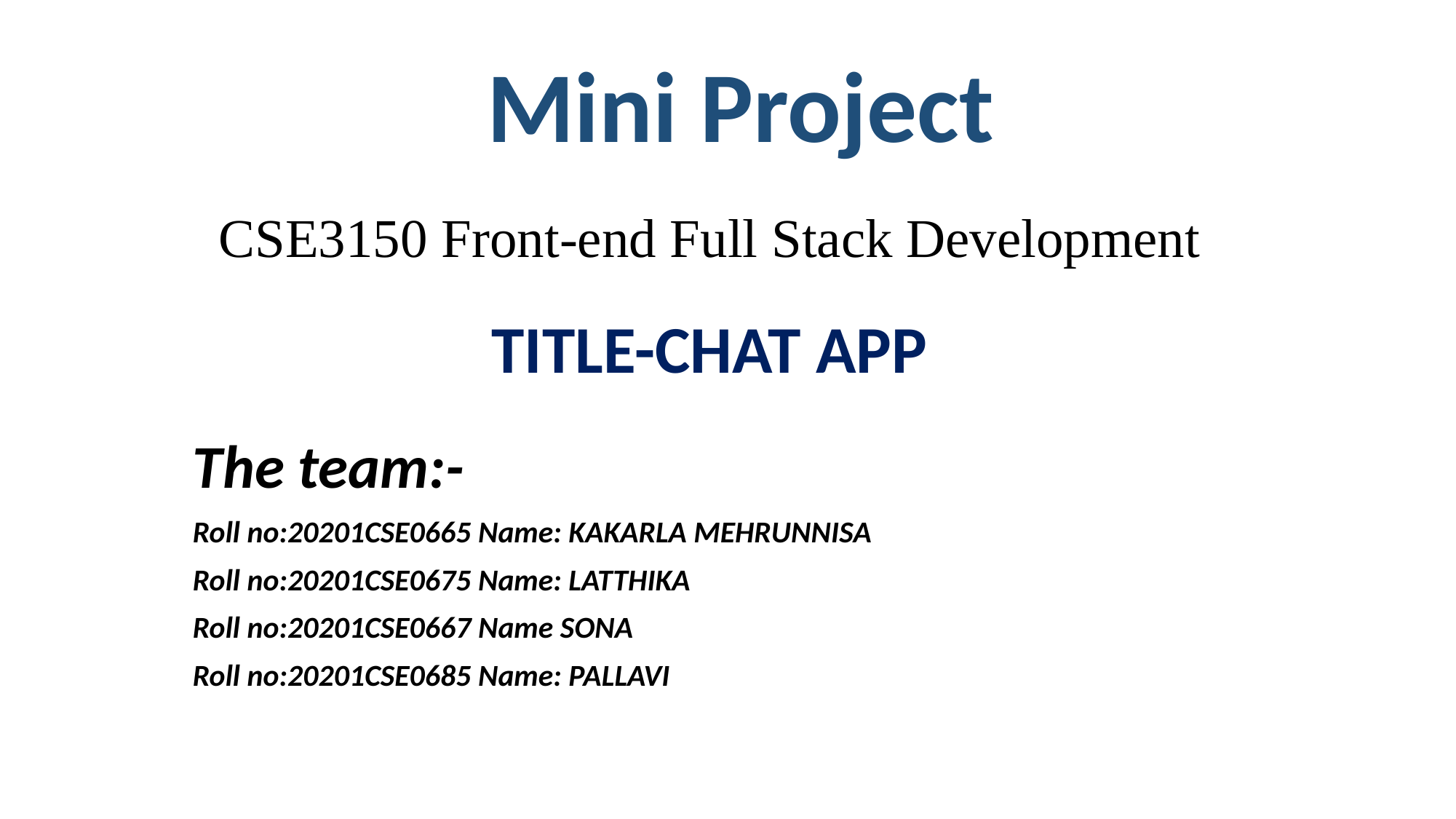

Mini Project
# CSE3150 Front-end Full Stack Development
TITLE-CHAT APP

The team:-
Roll no:20201CSE0665 Name: KAKARLA MEHRUNNISA
Roll no:20201CSE0675 Name: LATTHIKA
Roll no:20201CSE0667 Name SONA
Roll no:20201CSE0685 Name: PALLAVI